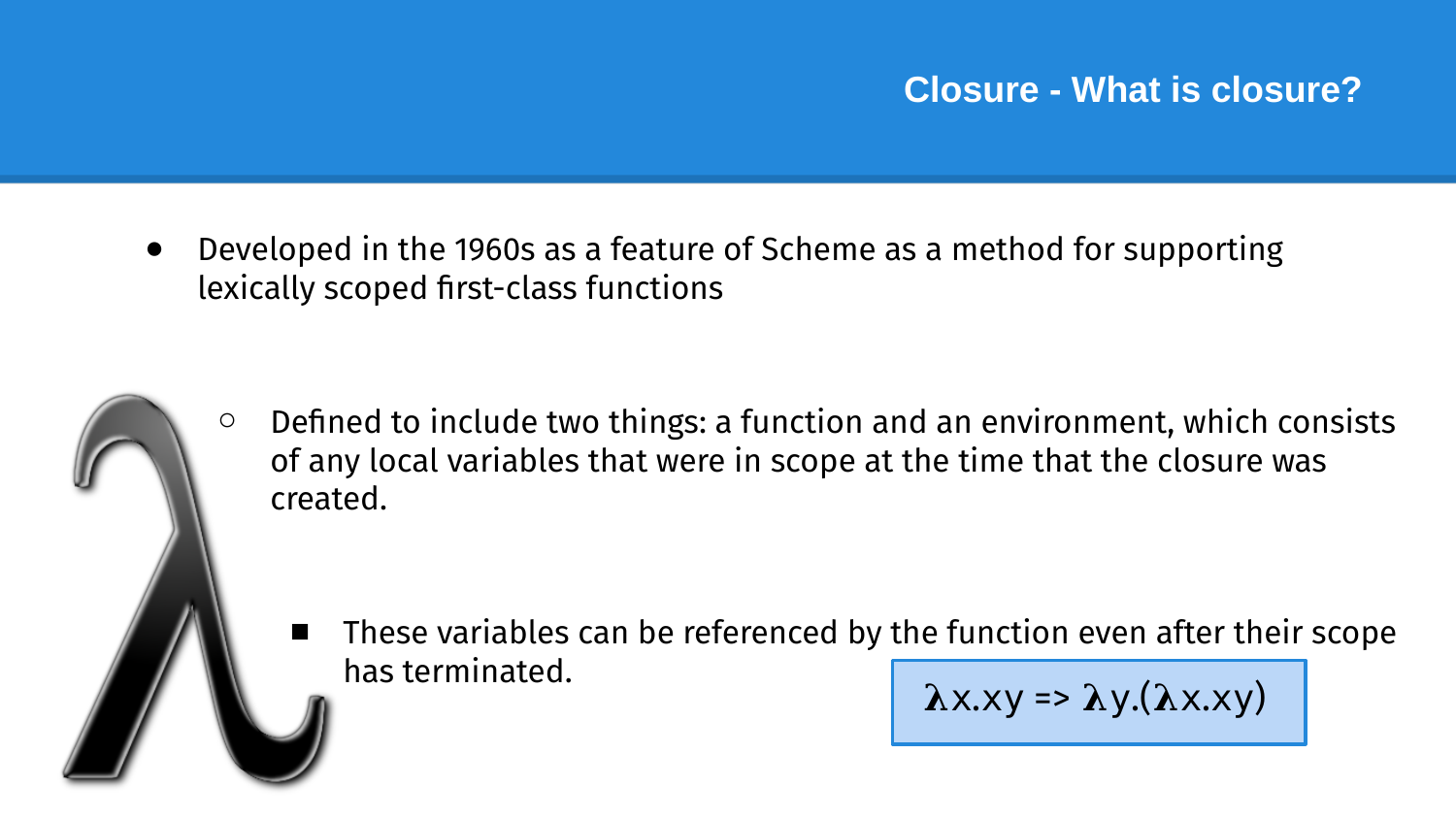

# Closure - What is closure?
Developed in the 1960s as a feature of Scheme as a method for supporting lexically scoped first-class functions

Defined to include two things: a function and an environment, which consists of any local variables that were in scope at the time that the closure was created.

These variables can be referenced by the function even after their scope has terminated.

𝛌𝚡.𝚡𝚢 => 𝛌𝚢.(𝛌𝚡.𝚡𝚢)